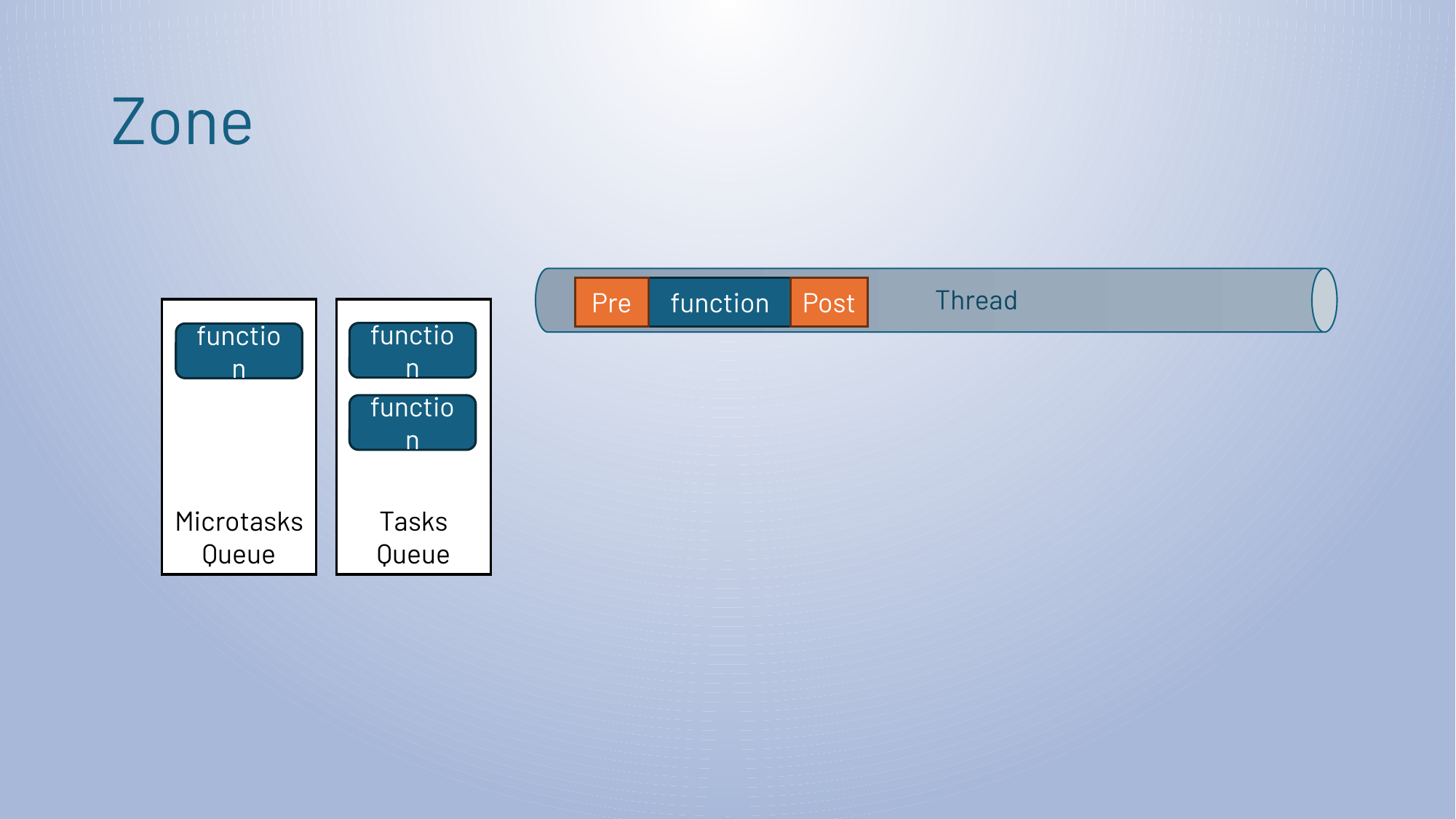

# Zone

Thread
Pre
function
Post
Microtasks Queue
Tasks Queue
function
function
function